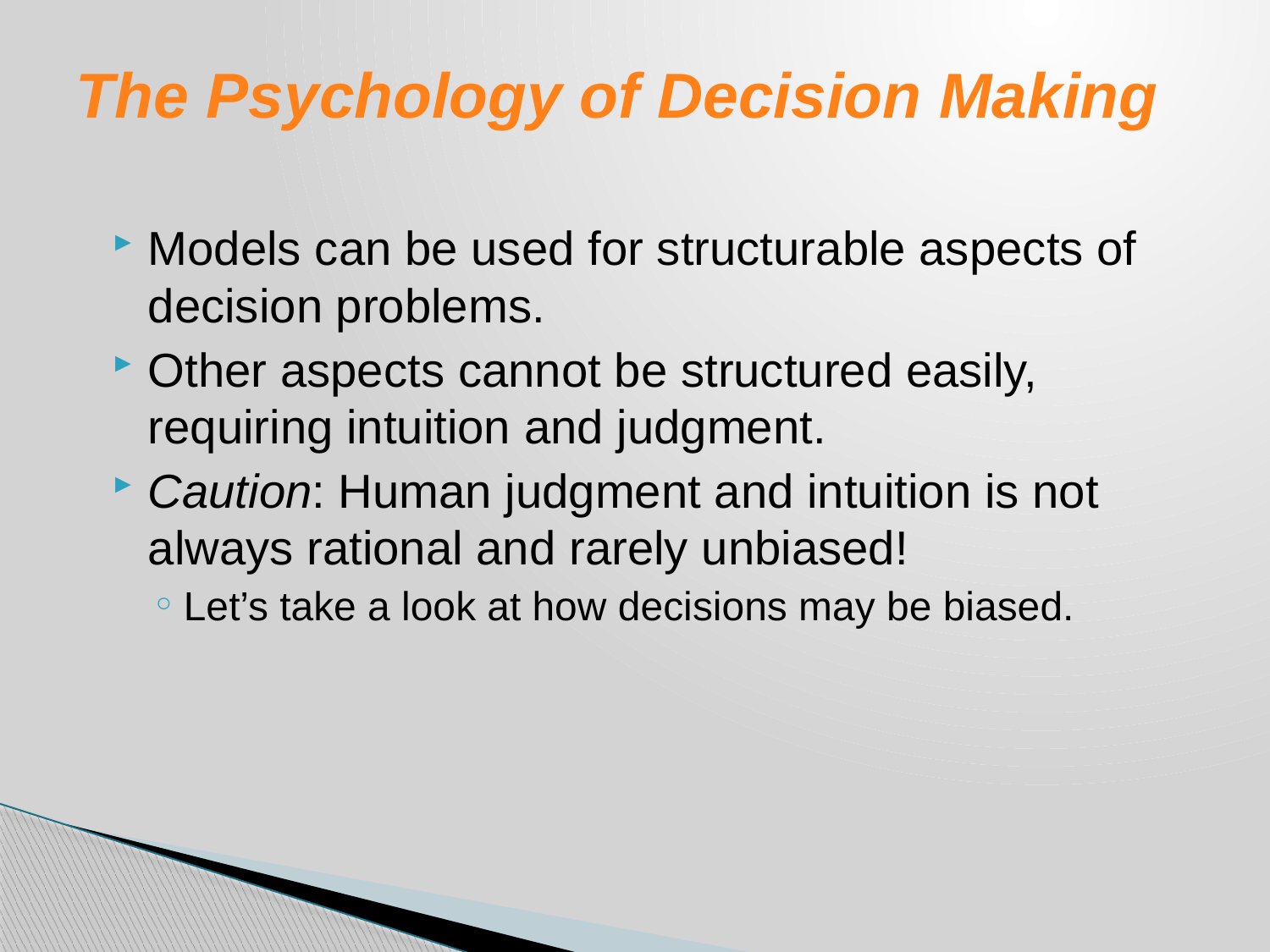

# The Psychology of Decision Making
Models can be used for structurable aspects of decision problems.
Other aspects cannot be structured easily, requiring intuition and judgment.
Caution: Human judgment and intuition is not always rational and rarely unbiased!
Let’s take a look at how decisions may be biased.